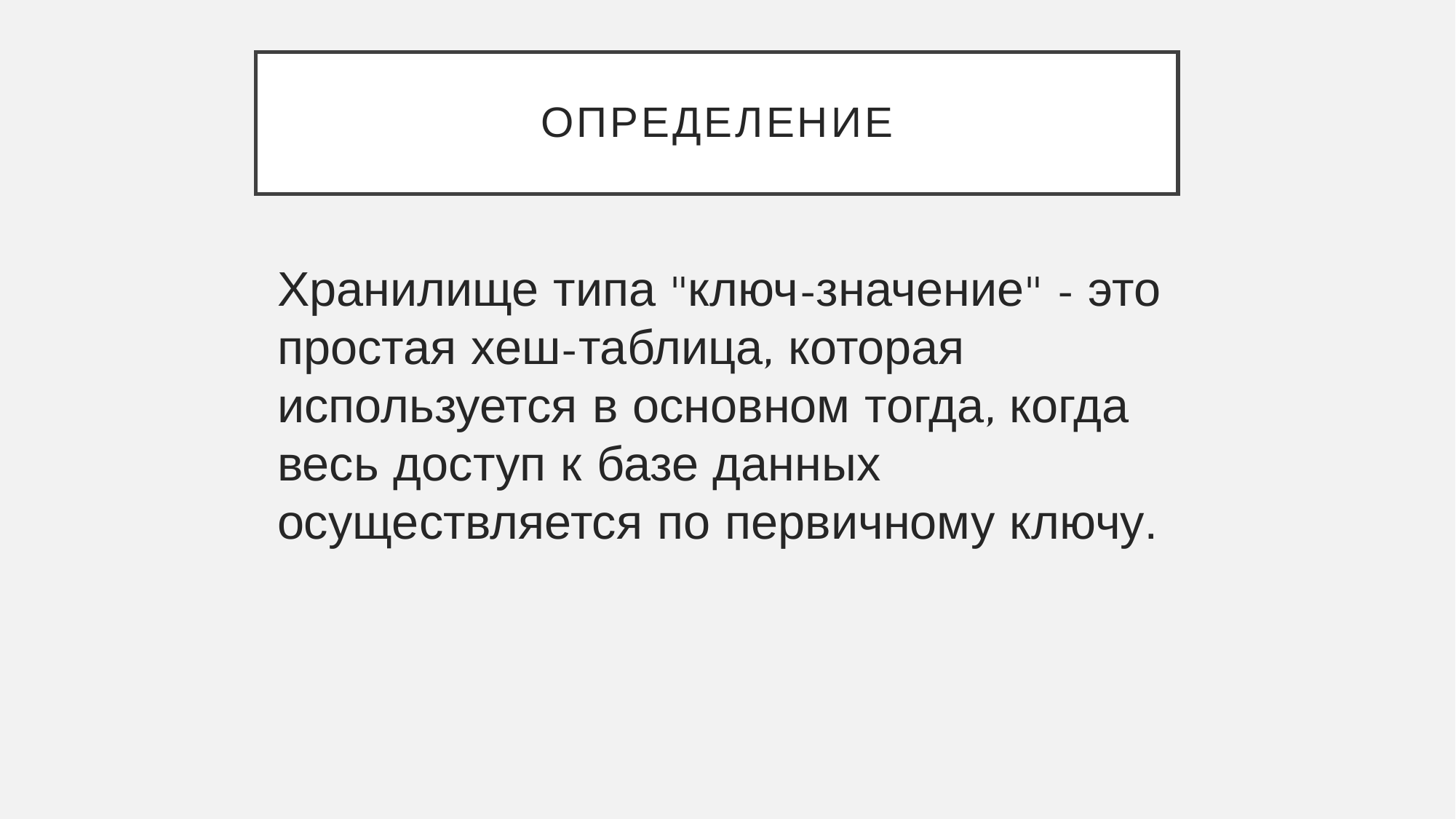

# определение
Хранилище типа "ключ-значение" - это простая хеш-таблица, которая используется в основном тогда, когда весь доступ к базе данных осуществляется по первичному ключу.